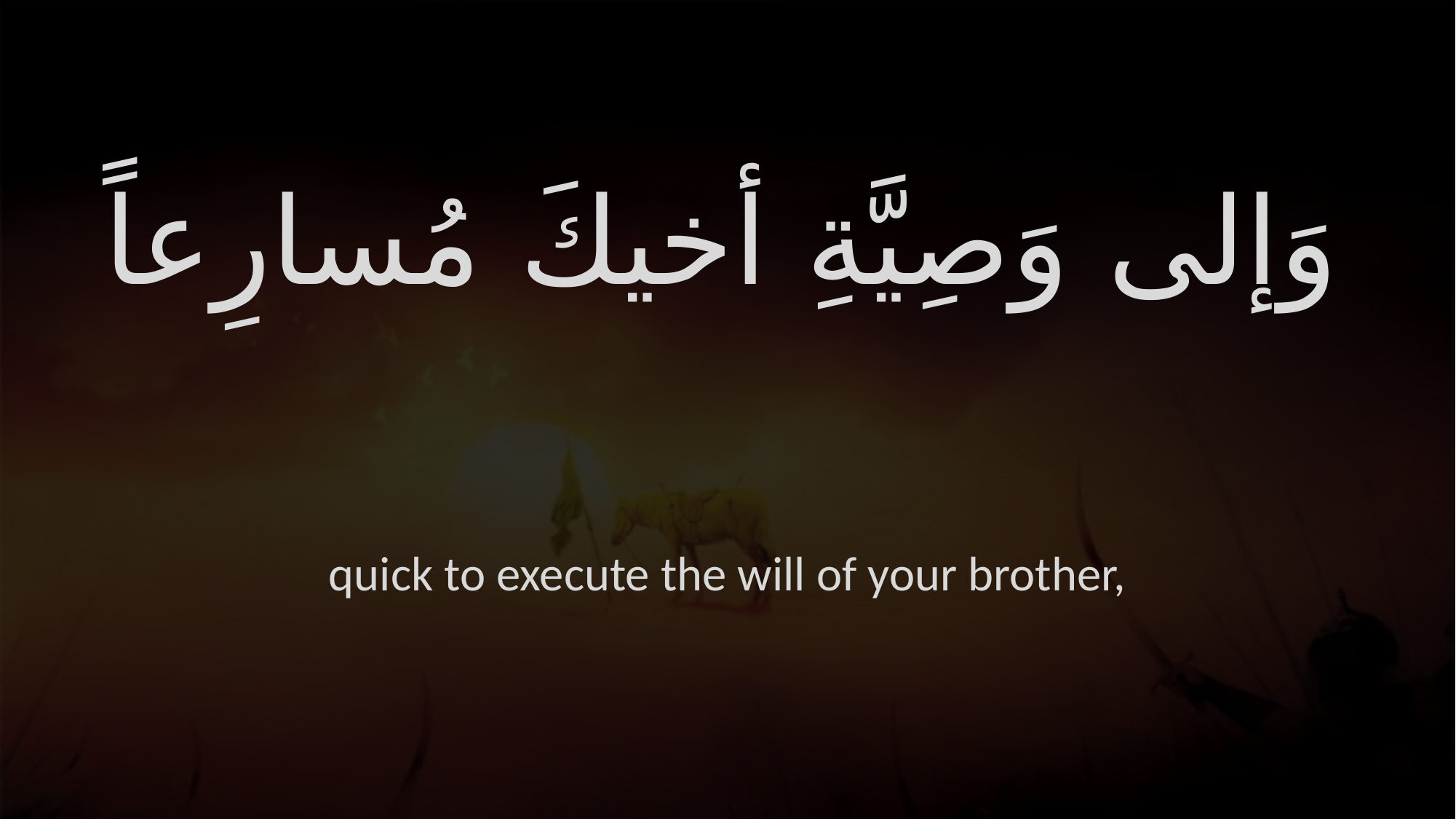

# وَإلى وَصِيَّةِ أخيكَ مُسارِعاً
quick to execute the will of your brother,